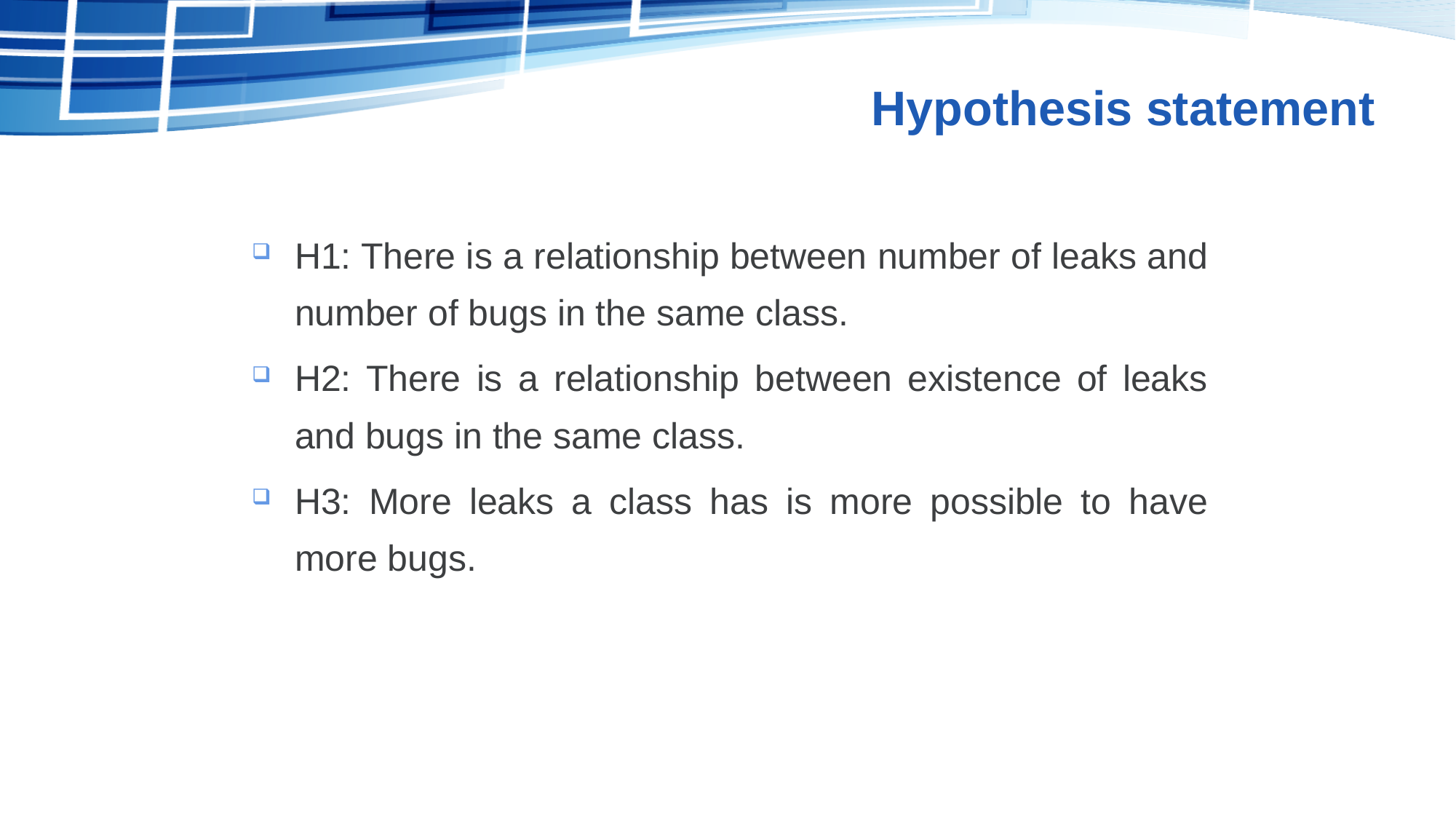

# Hypothesis statement
H1: There is a relationship between number of leaks and number of bugs in the same class.
H2: There is a relationship between existence of leaks and bugs in the same class.
H3: More leaks a class has is more possible to have more bugs.
5